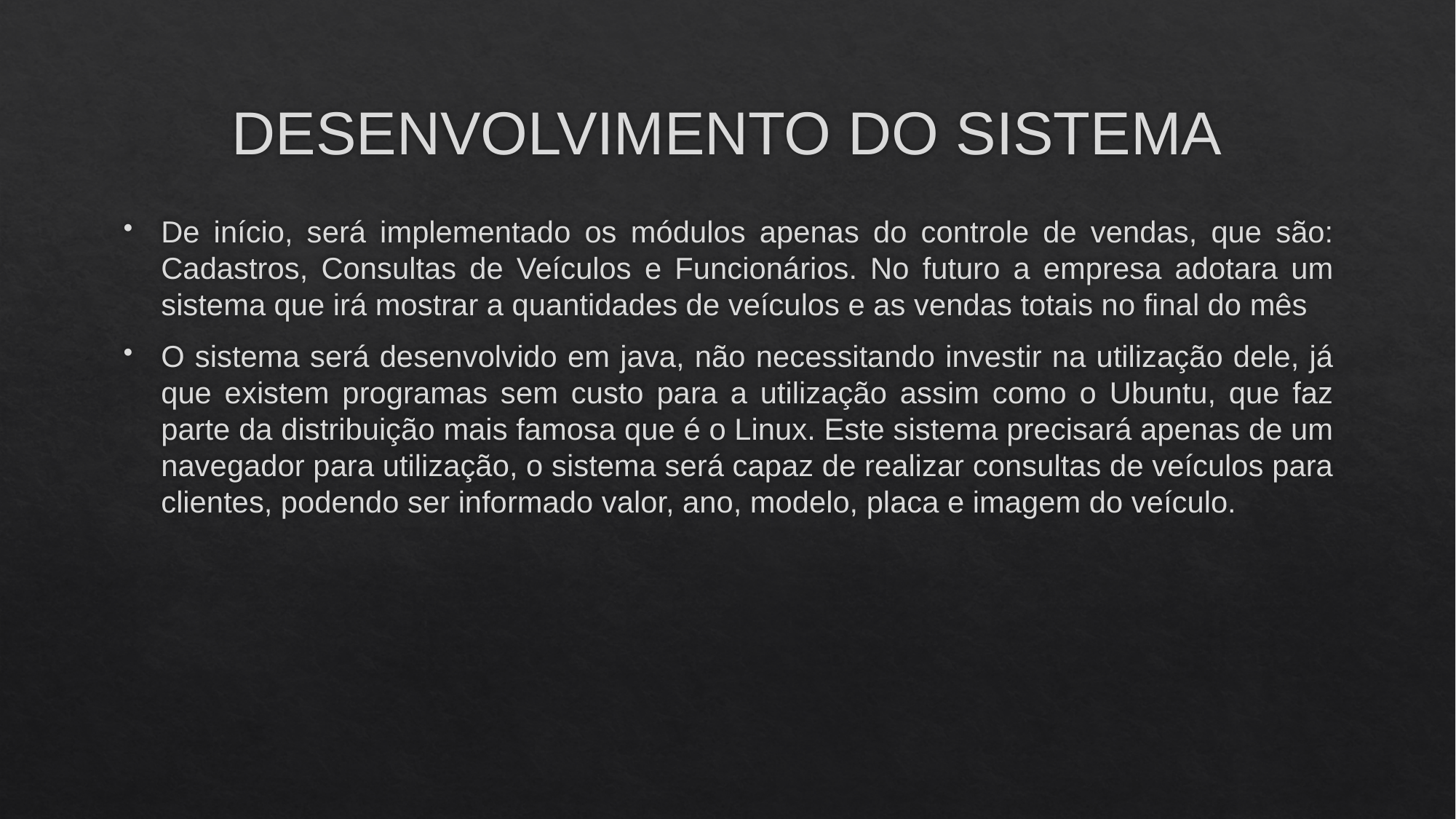

# DESENVOLVIMENTO DO SISTEMA
De início, será implementado os módulos apenas do controle de vendas, que são: Cadastros, Consultas de Veículos e Funcionários. No futuro a empresa adotara um sistema que irá mostrar a quantidades de veículos e as vendas totais no final do mês
O sistema será desenvolvido em java, não necessitando investir na utilização dele, já que existem programas sem custo para a utilização assim como o Ubuntu, que faz parte da distribuição mais famosa que é o Linux. Este sistema precisará apenas de um navegador para utilização, o sistema será capaz de realizar consultas de veículos para clientes, podendo ser informado valor, ano, modelo, placa e imagem do veículo.